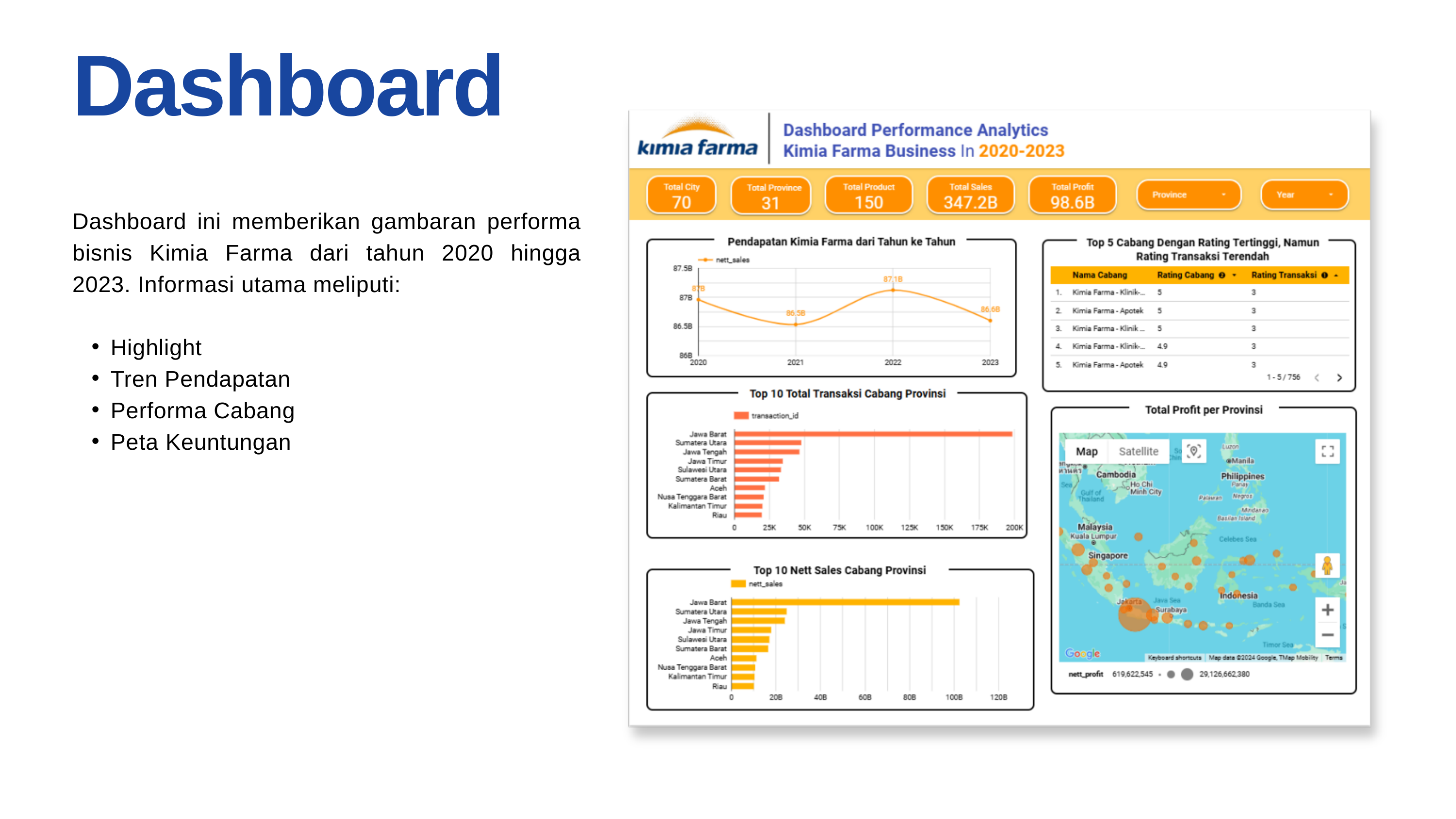

Dashboard

Dashboard ini memberikan gambaran performa bisnis Kimia Farma dari tahun 2020 hingga 2023. Informasi utama meliputi:

Highlight
Tren Pendapatan
Performa Cabang
Peta Keuntungan